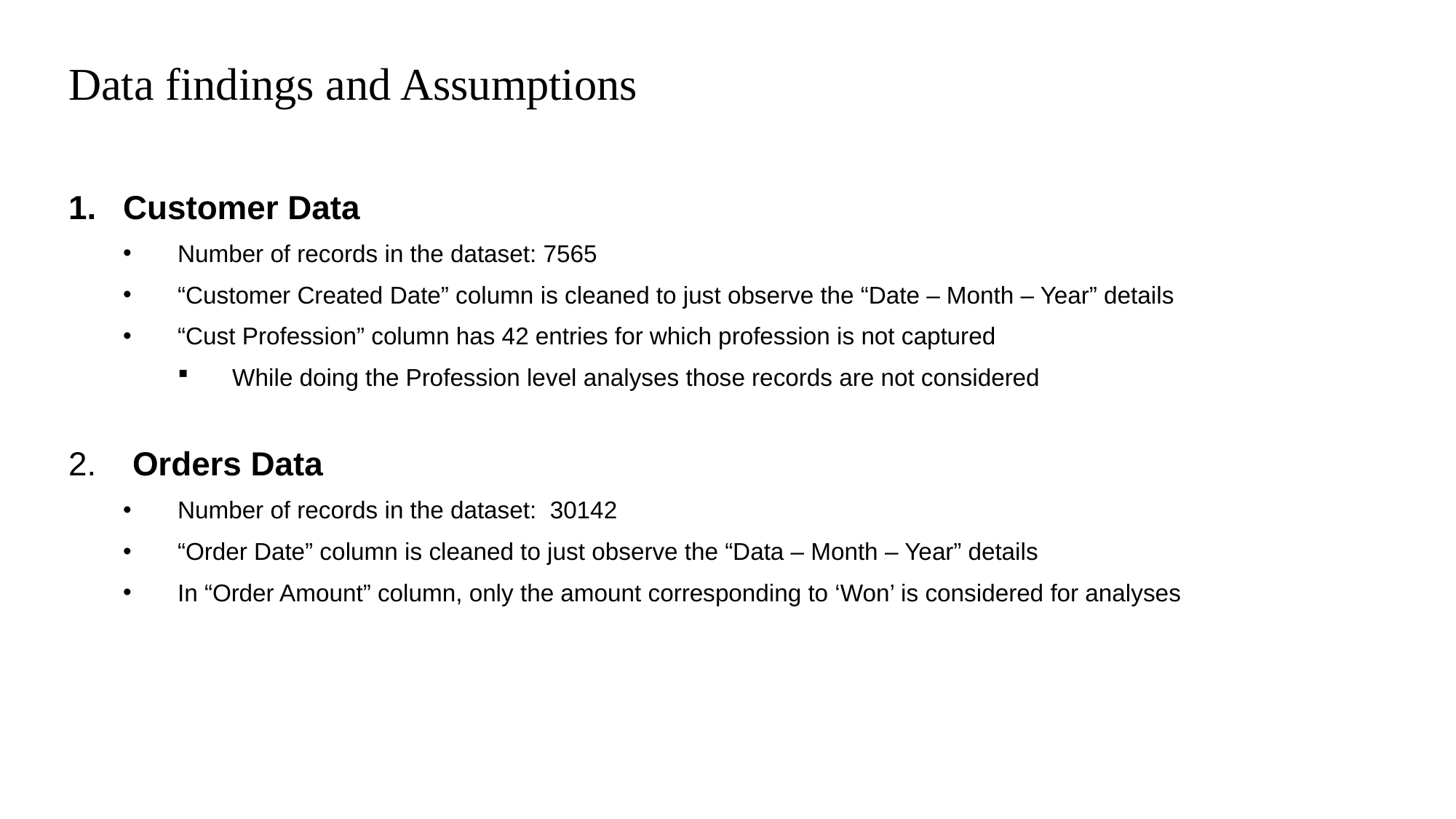

# Data findings and Assumptions
Customer Data
Number of records in the dataset: 7565
“Customer Created Date” column is cleaned to just observe the “Date – Month – Year” details
“Cust Profession” column has 42 entries for which profession is not captured
While doing the Profession level analyses those records are not considered

 Orders Data
Number of records in the dataset:  30142
“Order Date” column is cleaned to just observe the “Data – Month – Year” details
In “Order Amount” column, only the amount corresponding to ‘Won’ is considered for analyses